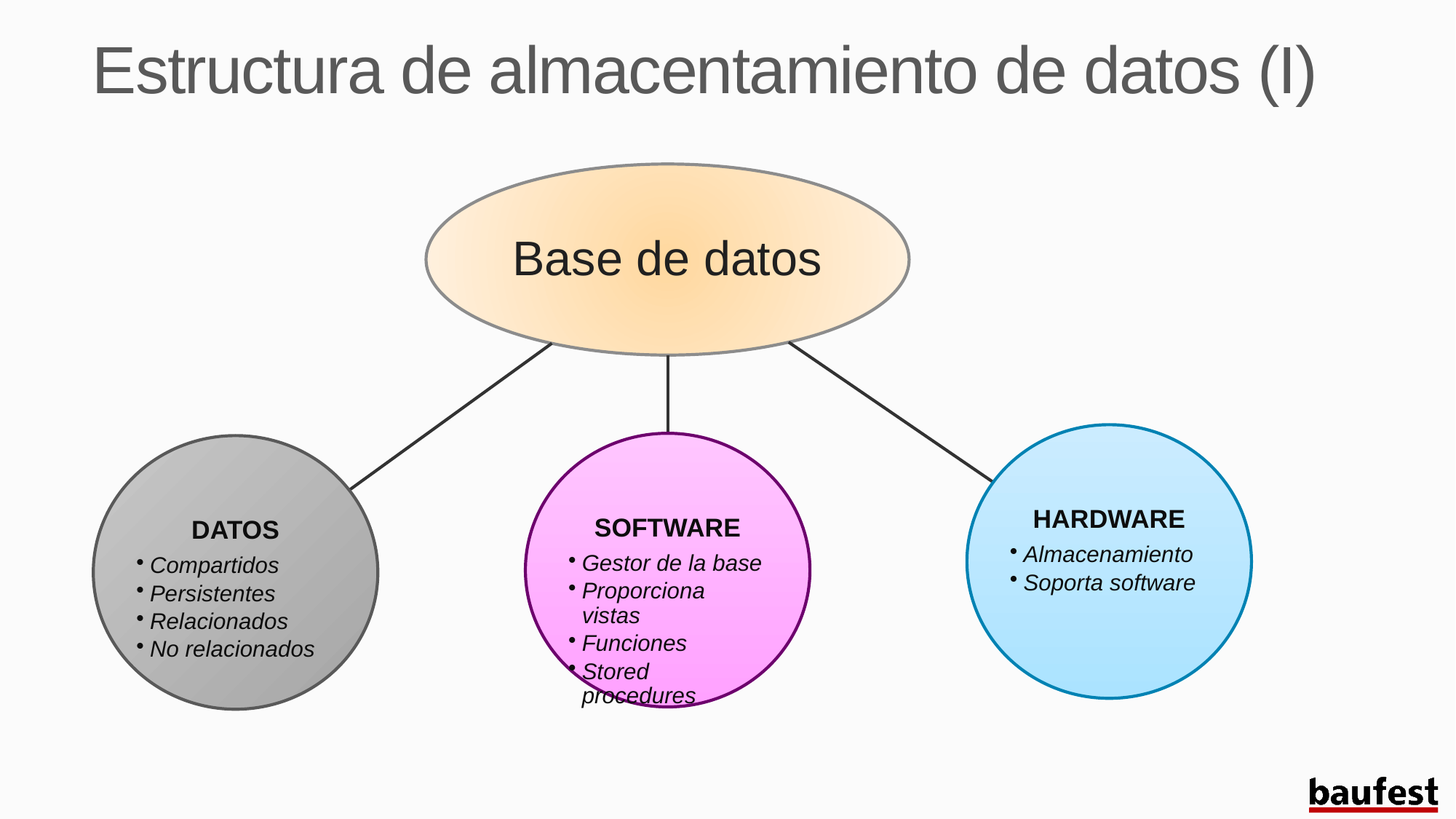

# Estructura de almacentamiento de datos (I)
Base de datos

SOFTWARE
Gestor de la base
Proporciona vistas
Funciones
Stored procedures

HARDWARE
Almacenamiento
Soporta software

DATOS
Compartidos
Persistentes
Relacionados
No relacionados